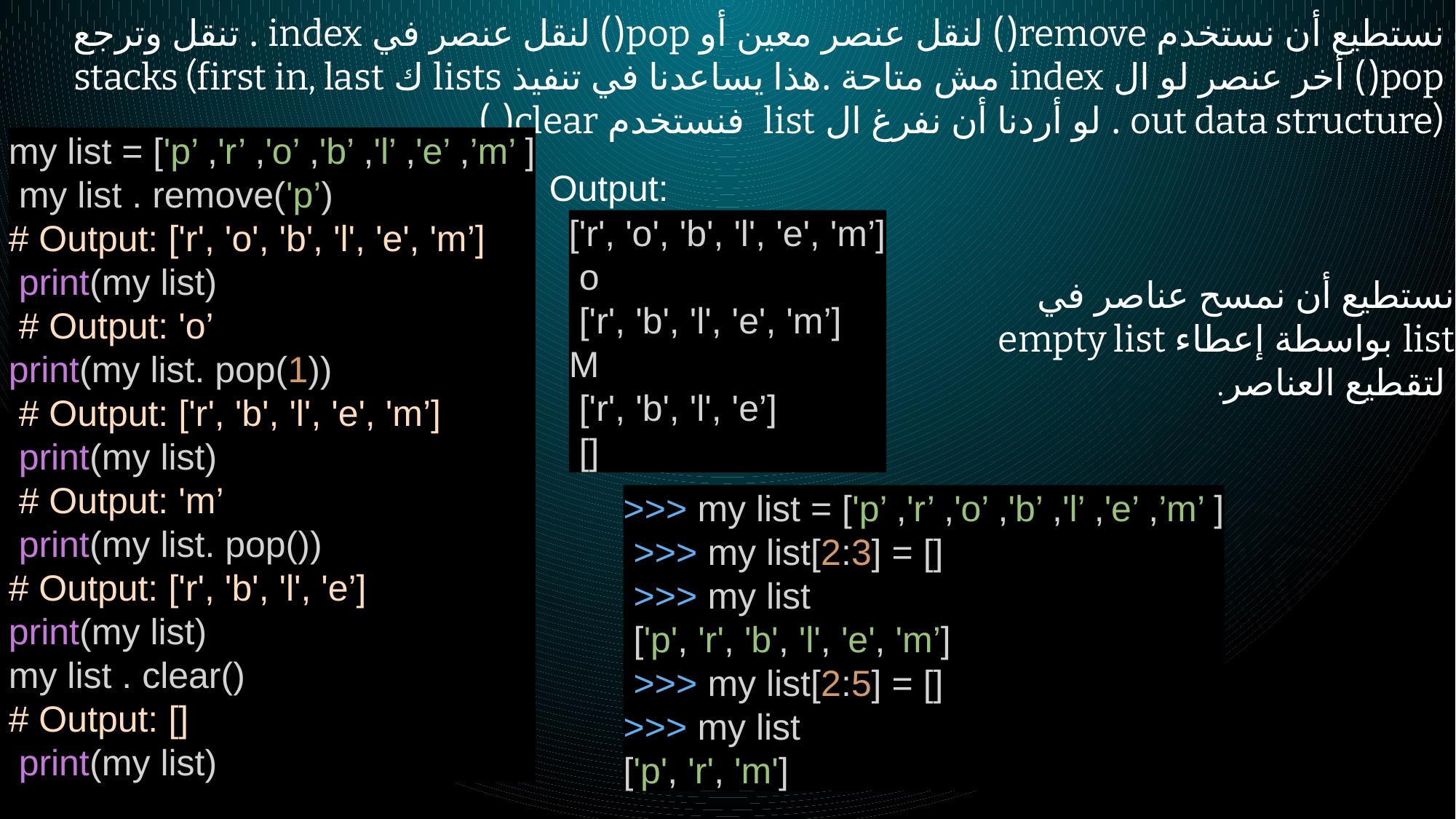

نستطيع أن نستخدم remove() لنقل عنصر معين أو pop() لنقل عنصر في index . تنقل وترجع  pop() أخر عنصر لو ال index مش متاحة .هذا يساعدنا في تنفيذ lists ك stacks (first in, last out data structure) . لو أردنا أن نفرغ ال list  فنستخدم clear( ).
my list = ['p’ ,'r’ ,'o’ ,'b’ ,'l’ ,'e’ ,’m’ ]
 my list . remove('p’)
# Output: ['r', 'o', 'b', 'l', 'e', 'm’]
 print(my list)
 # Output: 'o’
print(my list. pop(1))
 # Output: ['r', 'b', 'l', 'e', 'm’]
 print(my list)
 # Output: 'm’
 print(my list. pop())
# Output: ['r', 'b', 'l', 'e’]
print(my list)
my list . clear()
# Output: []
 print(my list)
Output:

['r', 'o', 'b', 'l', 'e', 'm’]
 o
 ['r', 'b', 'l', 'e', 'm’]
M
 ['r', 'b', 'l', 'e’]
 []
نستطيع أن نمسح عناصر في
list بواسطة إعطاء empty list
 لتقطيع العناصر.
>>> my list = ['p’ ,'r’ ,'o’ ,'b’ ,'l’ ,'e’ ,’m’ ]
 >>> my list[2:3] = []
 >>> my list
 ['p', 'r', 'b', 'l', 'e', 'm’]
 >>> my list[2:5] = []
>>> my list
['p', 'r', 'm']